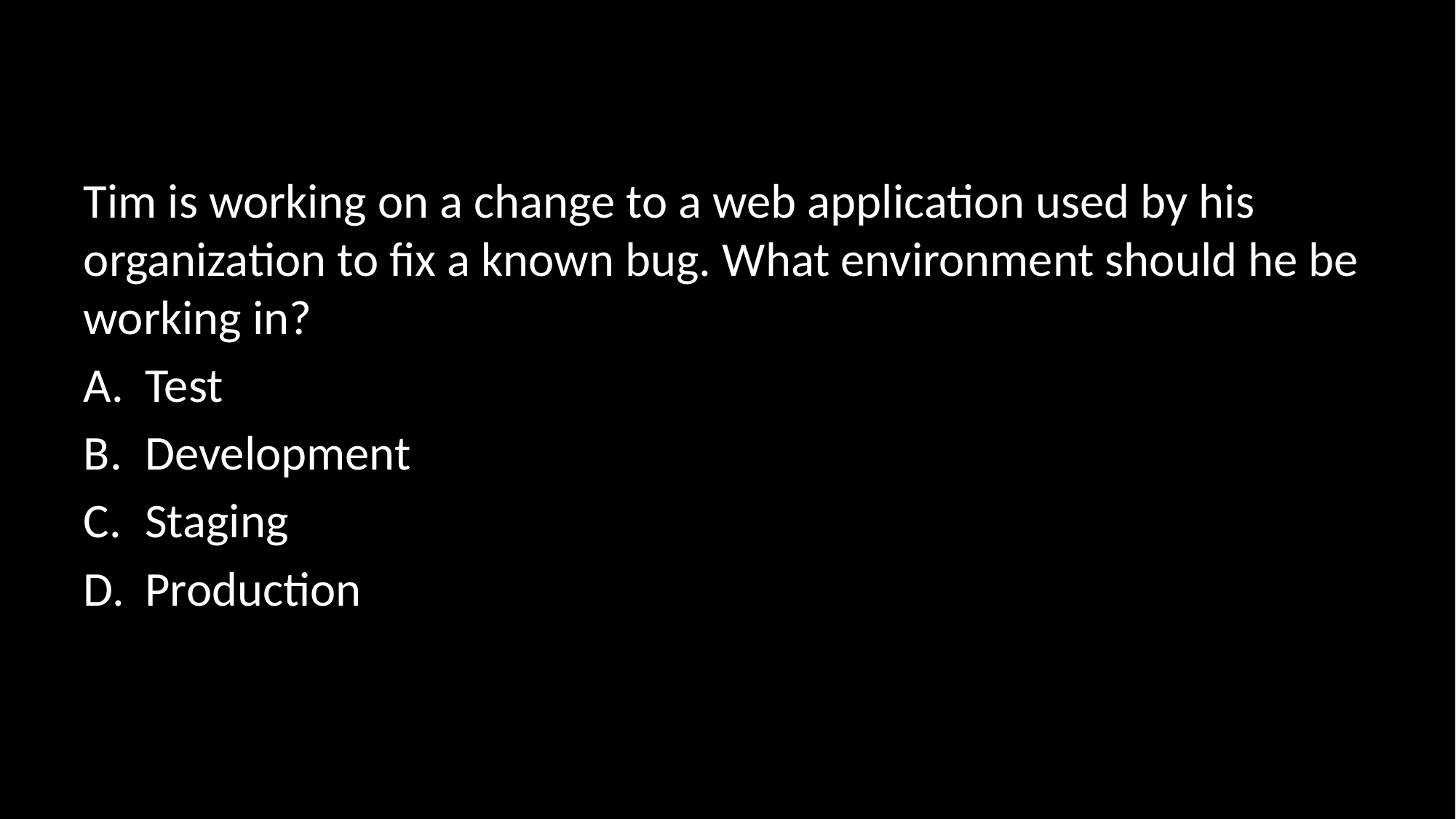

#
Tim is working on a change to a web application used by his organization to fix a known bug. What environment should he be working in?
Test
Development
Staging
Production